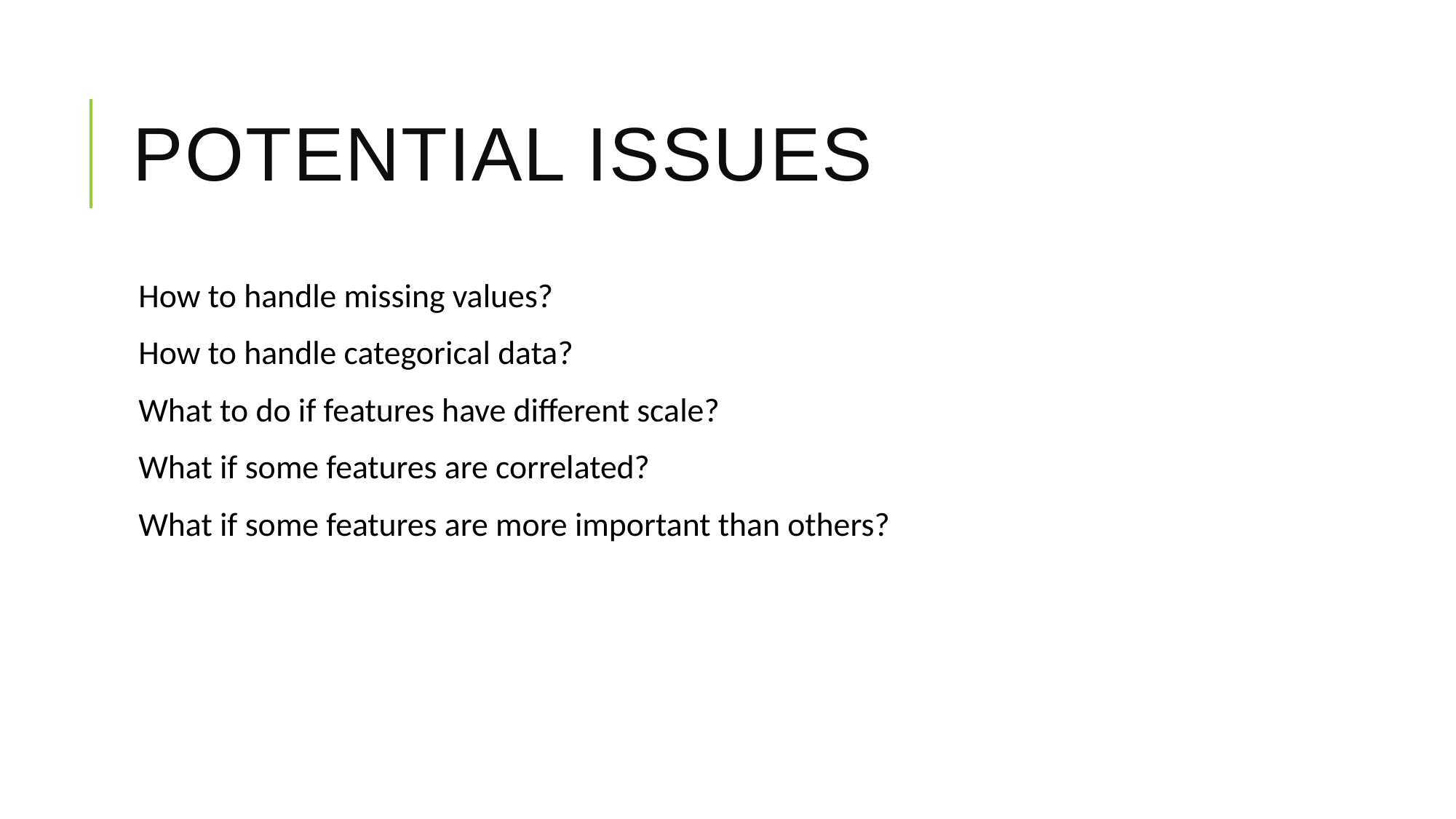

# Potential Issues
How to handle missing values?
How to handle categorical data?
What to do if features have different scale?
What if some features are correlated?
What if some features are more important than others?